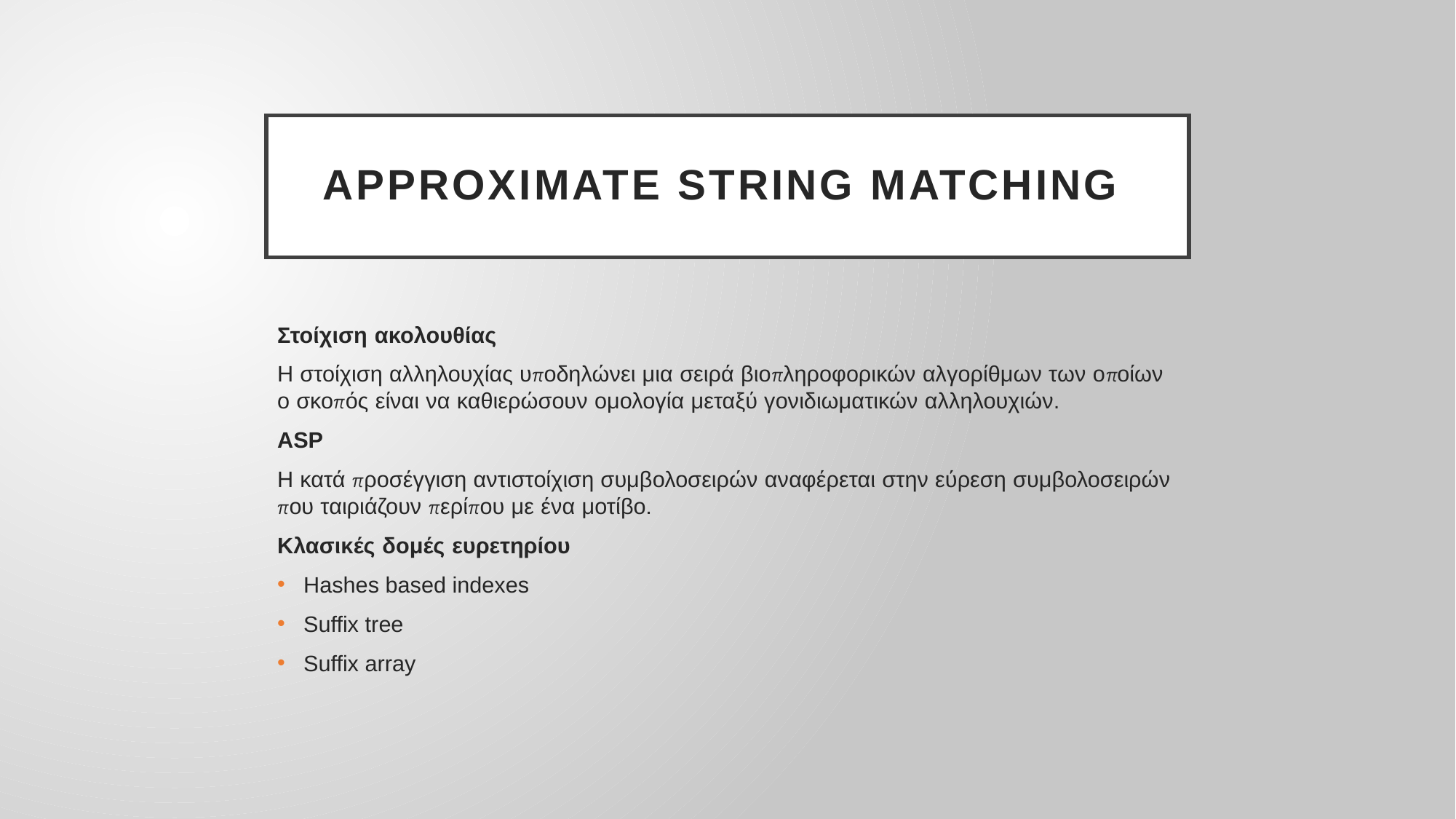

# Approximate string matching
Στοίχιση ακολουθίας
Η στοίχιση αλληλουχίας υποδηλώνει μια σειρά βιοπληροφορικών αλγορίθμων των οποίων ο σκοπός είναι να καθιερώσουν ομολογία μεταξύ γονιδιωματικών αλληλουχιών.
ASP
Η κατά προσέγγιση αντιστοίχιση συμβολοσειρών αναφέρεται στην εύρεση συμβολοσειρών που ταιριάζουν περίπου με ένα μοτίβο.
Κλασικές δομές ευρετηρίου
Hashes based indexes
Suffix tree
Suffix array